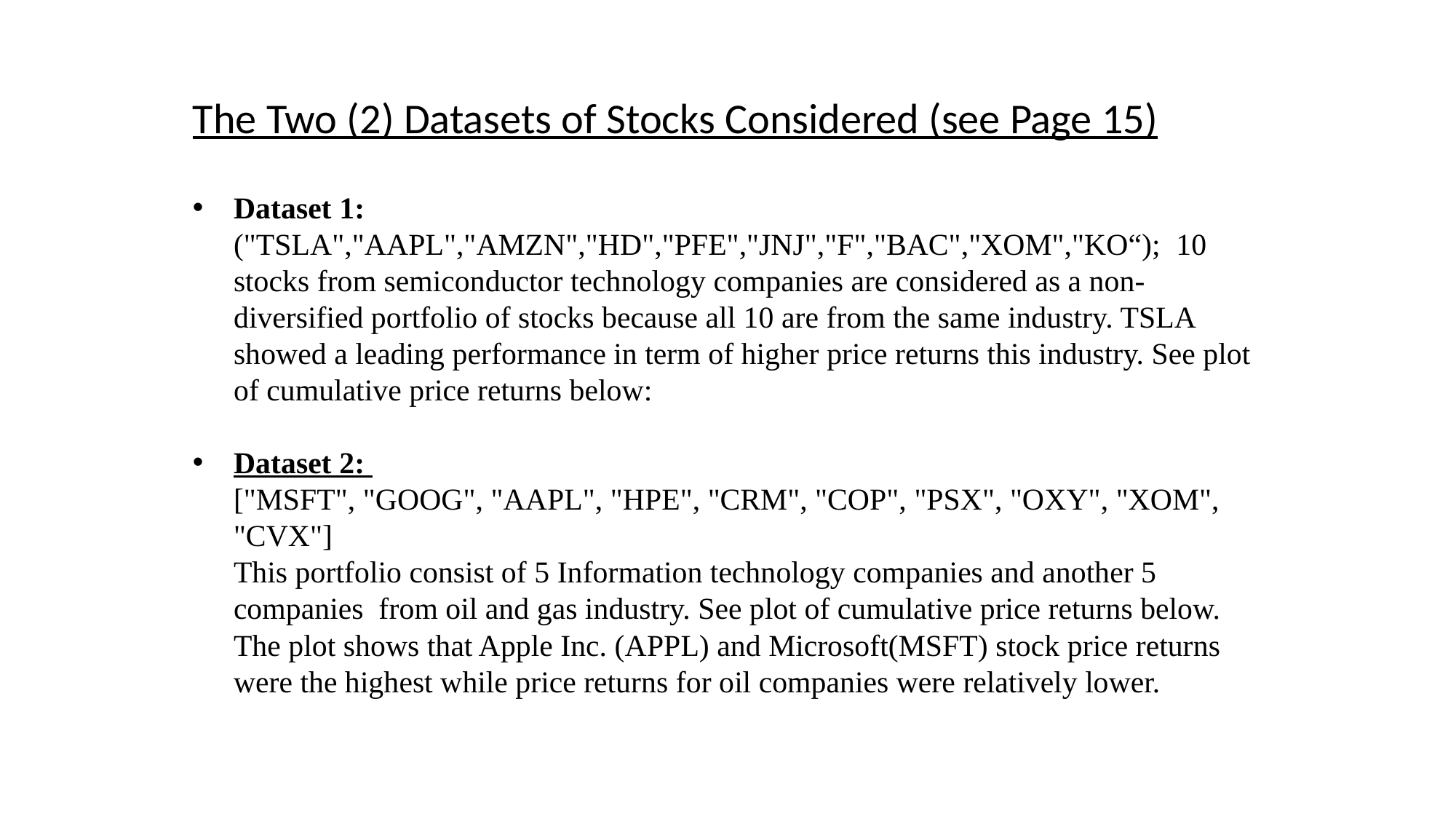

# The Two (2) Datasets of Stocks Considered (see Page 15)
Dataset 1:  ("TSLA","AAPL","AMZN","HD","PFE","JNJ","F","BAC","XOM","KO“);  10 stocks from semiconductor technology companies are considered as a non-diversified portfolio of stocks because all 10 are from the same industry. TSLA showed a leading performance in term of higher price returns this industry. See plot of cumulative price returns below:

Dataset 2:
["MSFT", "GOOG", "AAPL", "HPE", "CRM", "COP", "PSX", "OXY", "XOM", "CVX"]
This portfolio consist of 5 Information technology companies and another 5 companies  from oil and gas industry. See plot of cumulative price returns below. The plot shows that Apple Inc. (APPL) and Microsoft(MSFT) stock price returns were the highest while price returns for oil companies were relatively lower.